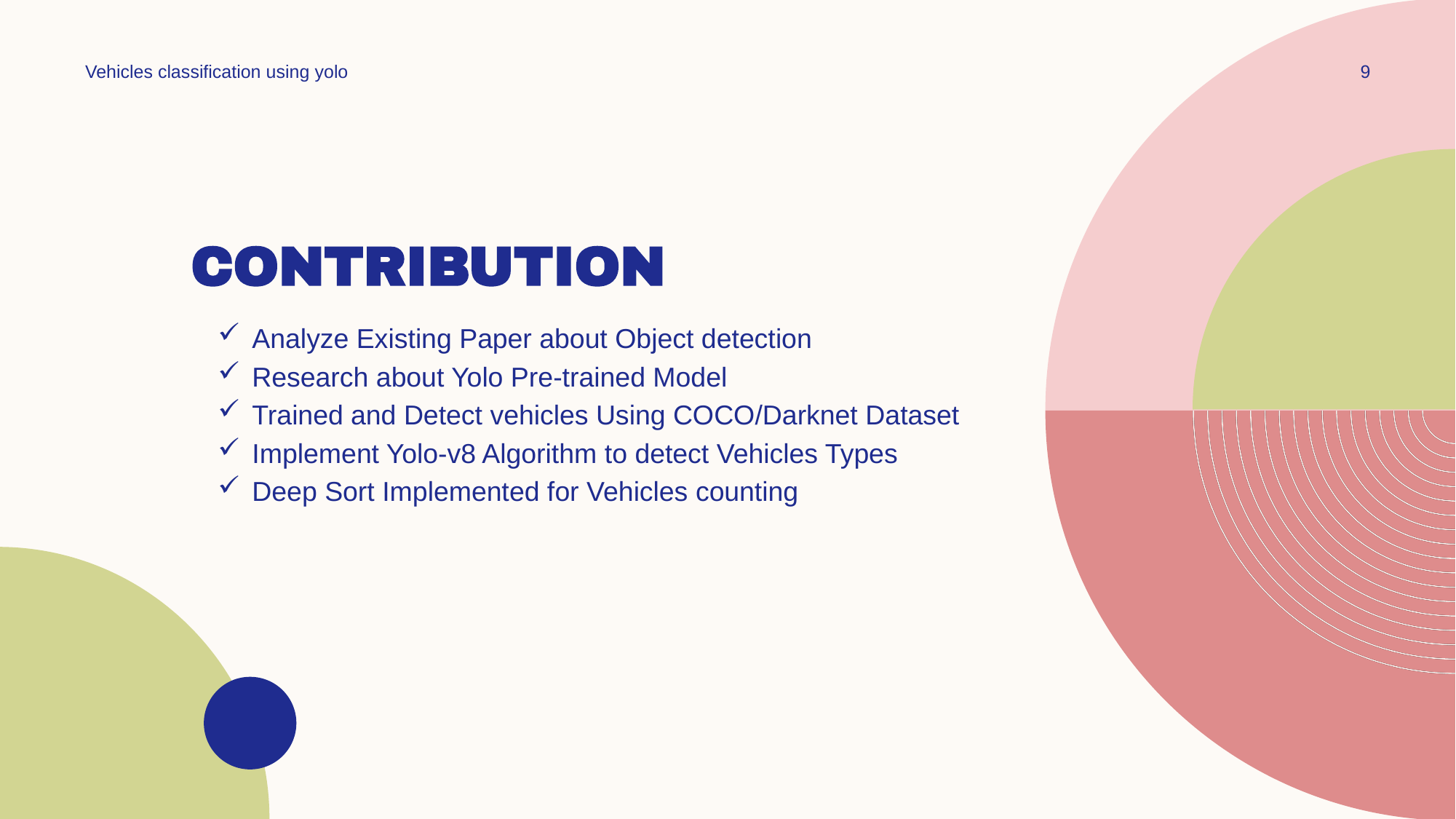

Vehicles classification using yolo
9
# Contribution
Analyze Existing Paper about Object detection
Research about Yolo Pre-trained Model
Trained and Detect vehicles Using COCO/Darknet Dataset
Implement Yolo-v8 Algorithm to detect Vehicles Types
Deep Sort Implemented for Vehicles counting